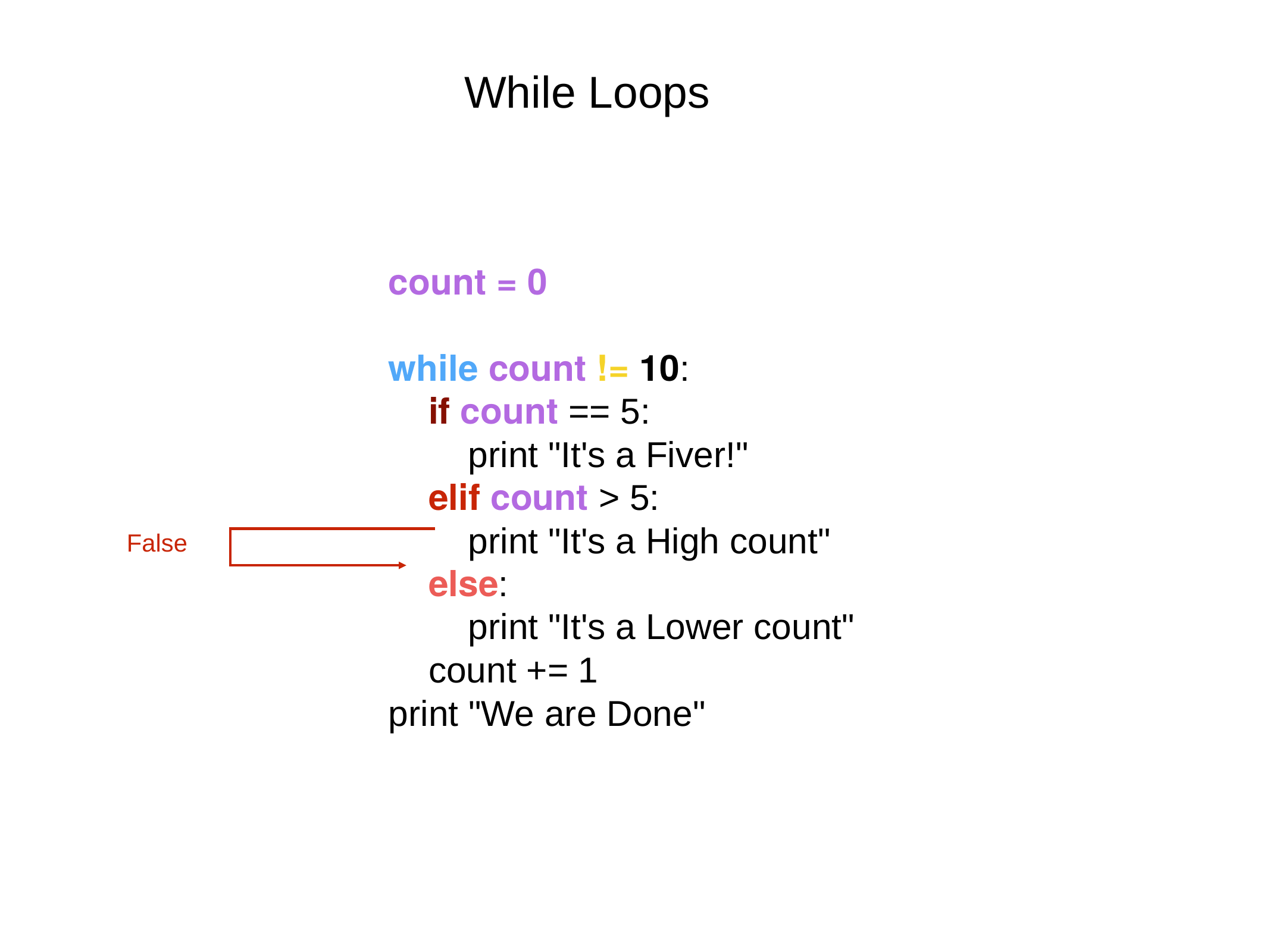

While Loops
count = 0

while count != 10:
    if count == 5:
        print "It's a Fiver!"
    elif count > 5:
        print "It's a High count"
    else:
        print "It's a Lower count"
    count += 1
print "We are Done"
False